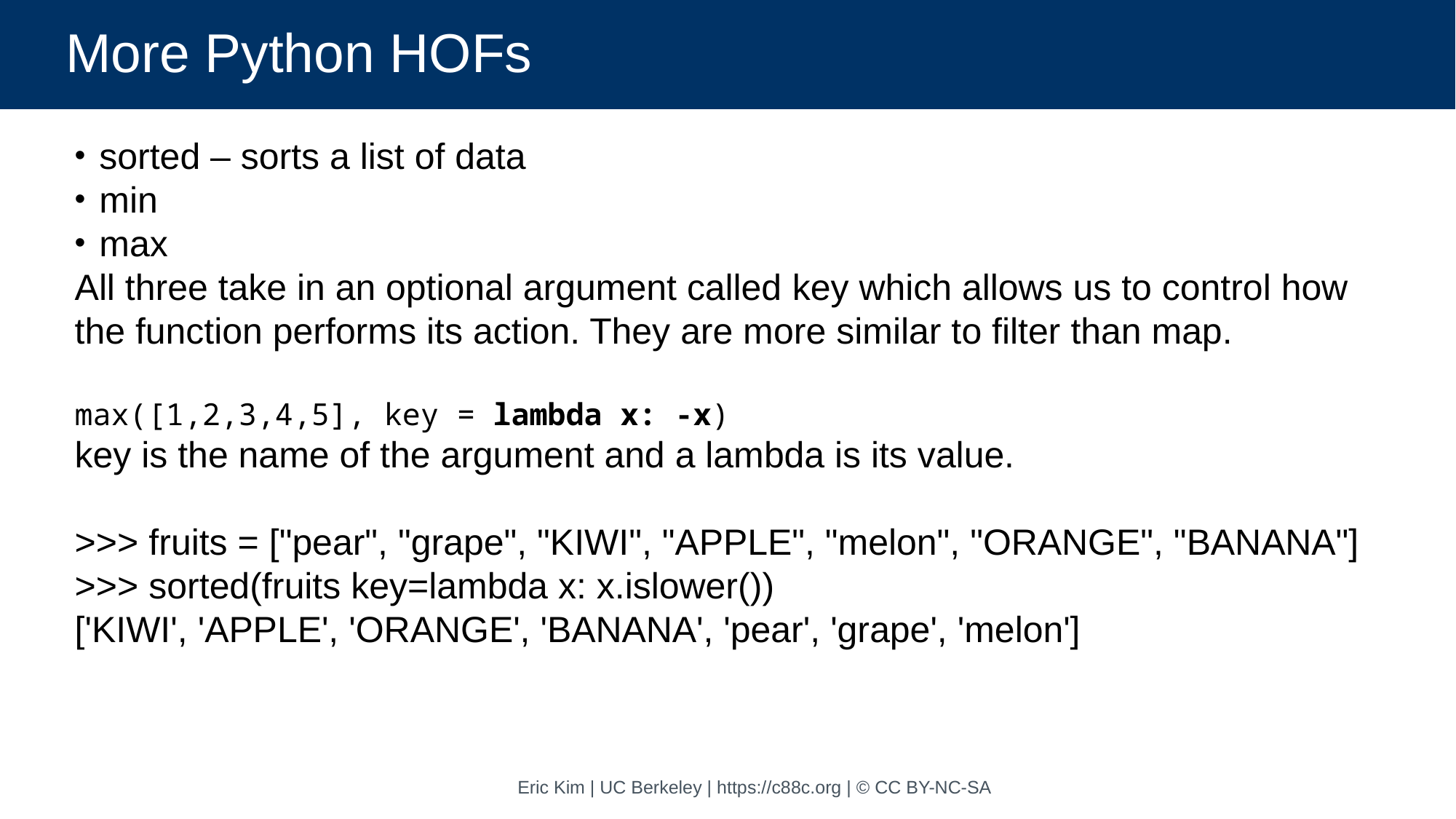

# More Python HOFs
 sorted – sorts a list of data
 min
 max
All three take in an optional argument called key which allows us to control how the function performs its action. They are more similar to filter than map.

max([1,2,3,4,5], key = lambda x: -x)
key is the name of the argument and a lambda is its value.

>>> fruits = ["pear", "grape", "KIWI", "APPLE", "melon", "ORANGE", "BANANA"]
>>> sorted(fruits key=lambda x: x.islower())
['KIWI', 'APPLE', 'ORANGE', 'BANANA', 'pear', 'grape', 'melon']
Eric Kim | UC Berkeley | https://c88c.org | © CC BY-NC-SA